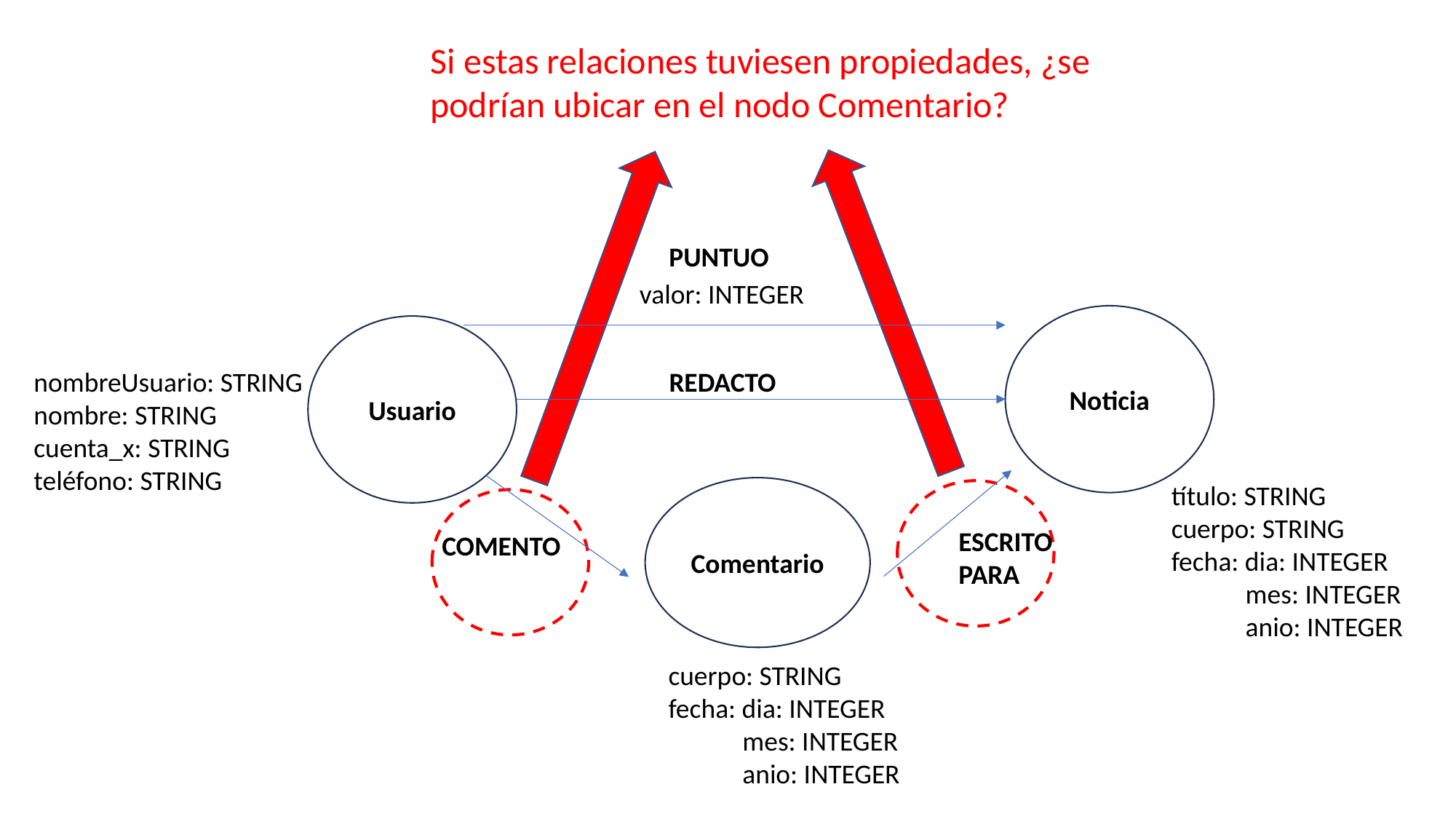

Si estas relaciones tuviesen propiedades, ¿se podrían ubicar en el nodo Comentario?
PUNTUO
valor: INTEGER

Noticia
Usuario
nombreUsuario: STRING
nombre: STRING
cuenta_x: STRING
teléfono: STRING

REDACTO
título: STRING
cuerpo: STRING
fecha: dia: INTEGER
            mes: INTEGER
            anio: INTEGER

Comentario

ESCRITO PARA
COMENTO
cuerpo: STRING
fecha: dia: INTEGER
            mes: INTEGER
            anio: INTEGER